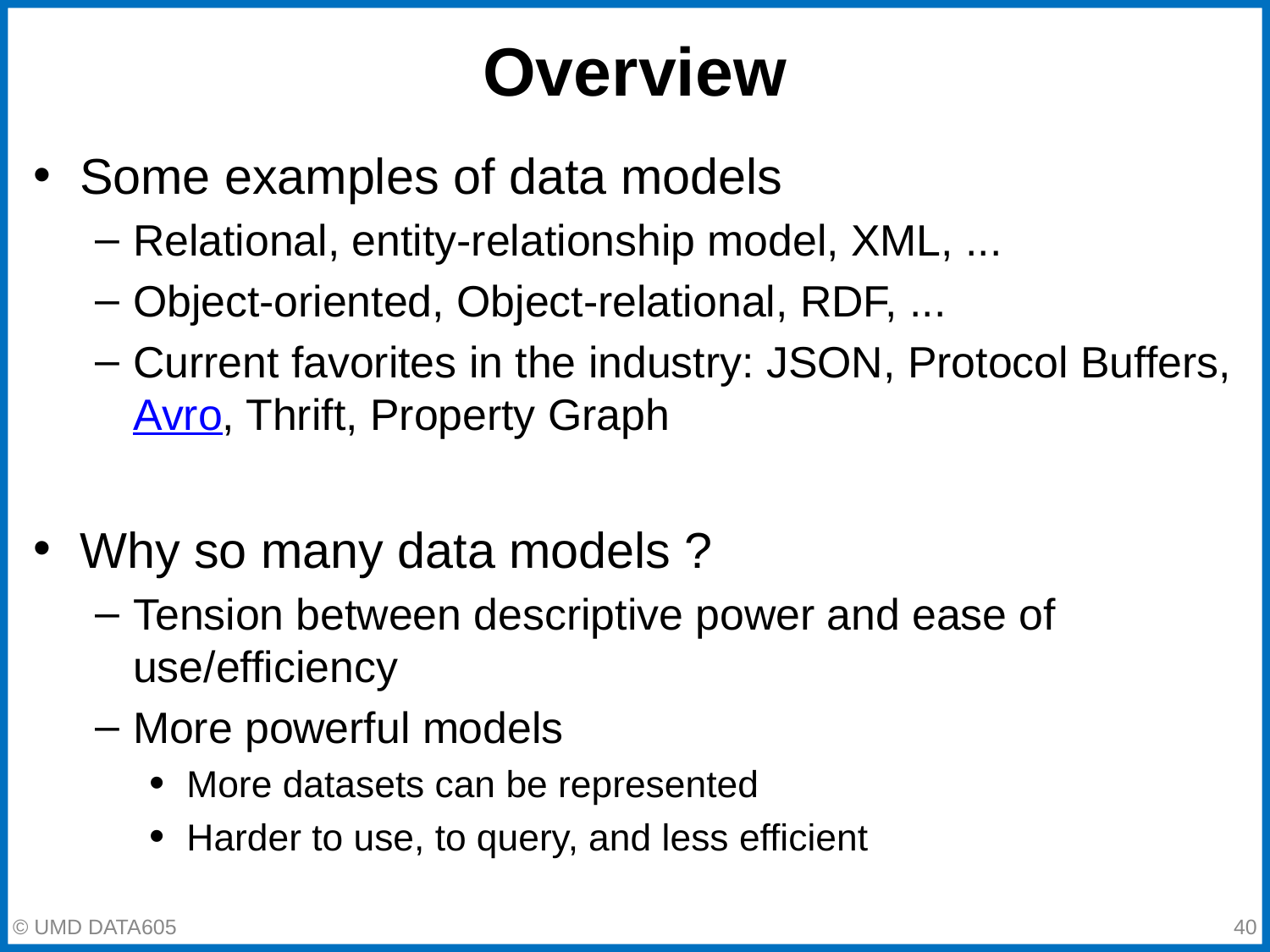

# Overview
Some examples of data models
Relational, entity-relationship model, XML, ...
Object-oriented, Object-relational, RDF, ...
Current favorites in the industry: JSON, Protocol Buffers, Avro, Thrift, Property Graph

Why so many data models ?
Tension between descriptive power and ease of use/efficiency
More powerful models
More datasets can be represented
Harder to use, to query, and less efficient

© UMD DATA605
40